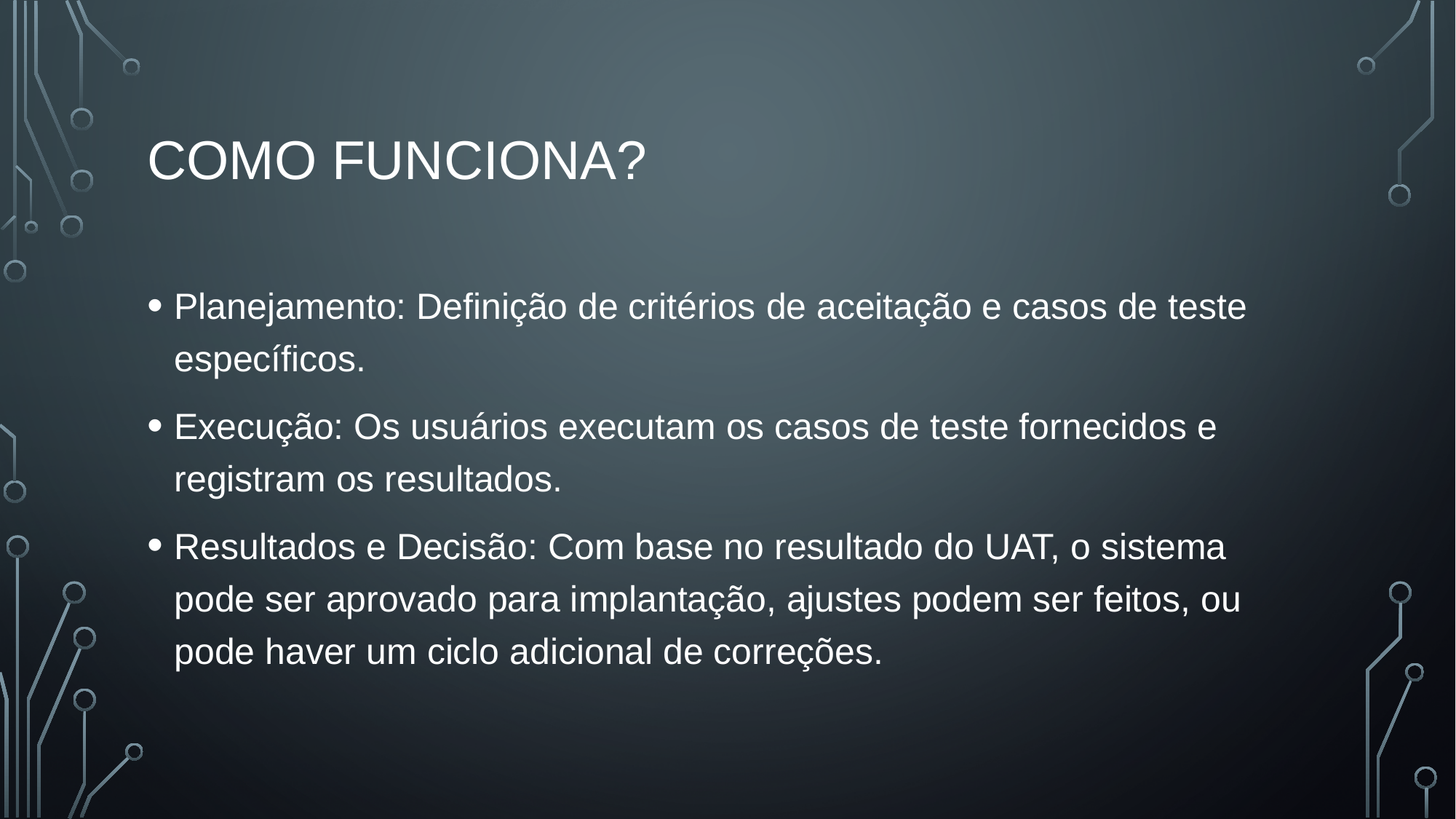

# Como funciona?
Planejamento: Definição de critérios de aceitação e casos de teste específicos.
Execução: Os usuários executam os casos de teste fornecidos e registram os resultados.
Resultados e Decisão: Com base no resultado do UAT, o sistema pode ser aprovado para implantação, ajustes podem ser feitos, ou pode haver um ciclo adicional de correções.